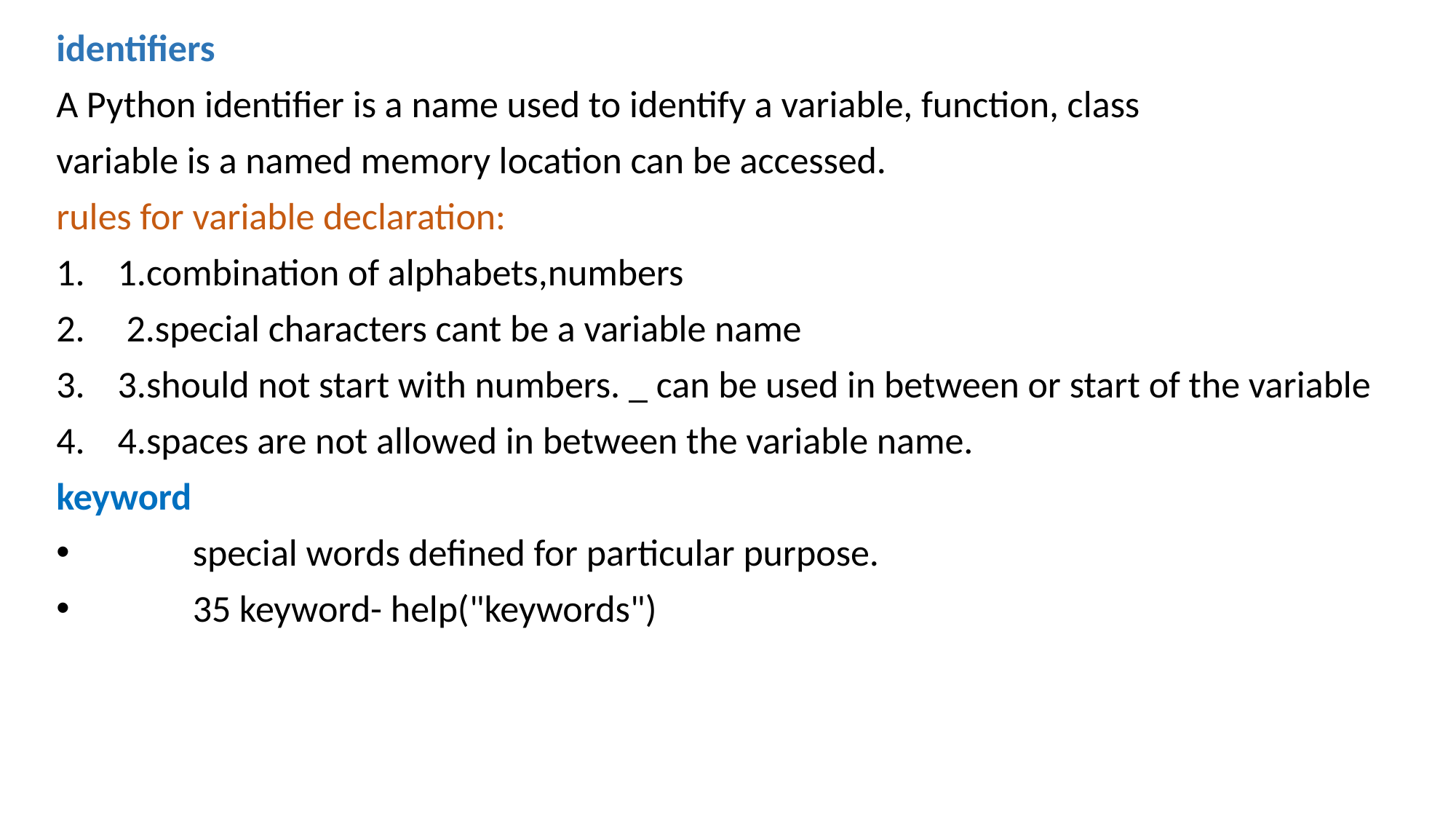

identifiers
A Python identifier is a name used to identify a variable, function, class
variable is a named memory location can be accessed.
rules for variable declaration:
1.combination of alphabets,numbers
 2.special characters cant be a variable name
3.should not start with numbers. _ can be used in between or start of the variable
4.spaces are not allowed in between the variable name.
keyword
	special words defined for particular purpose.
	35 keyword- help("keywords")